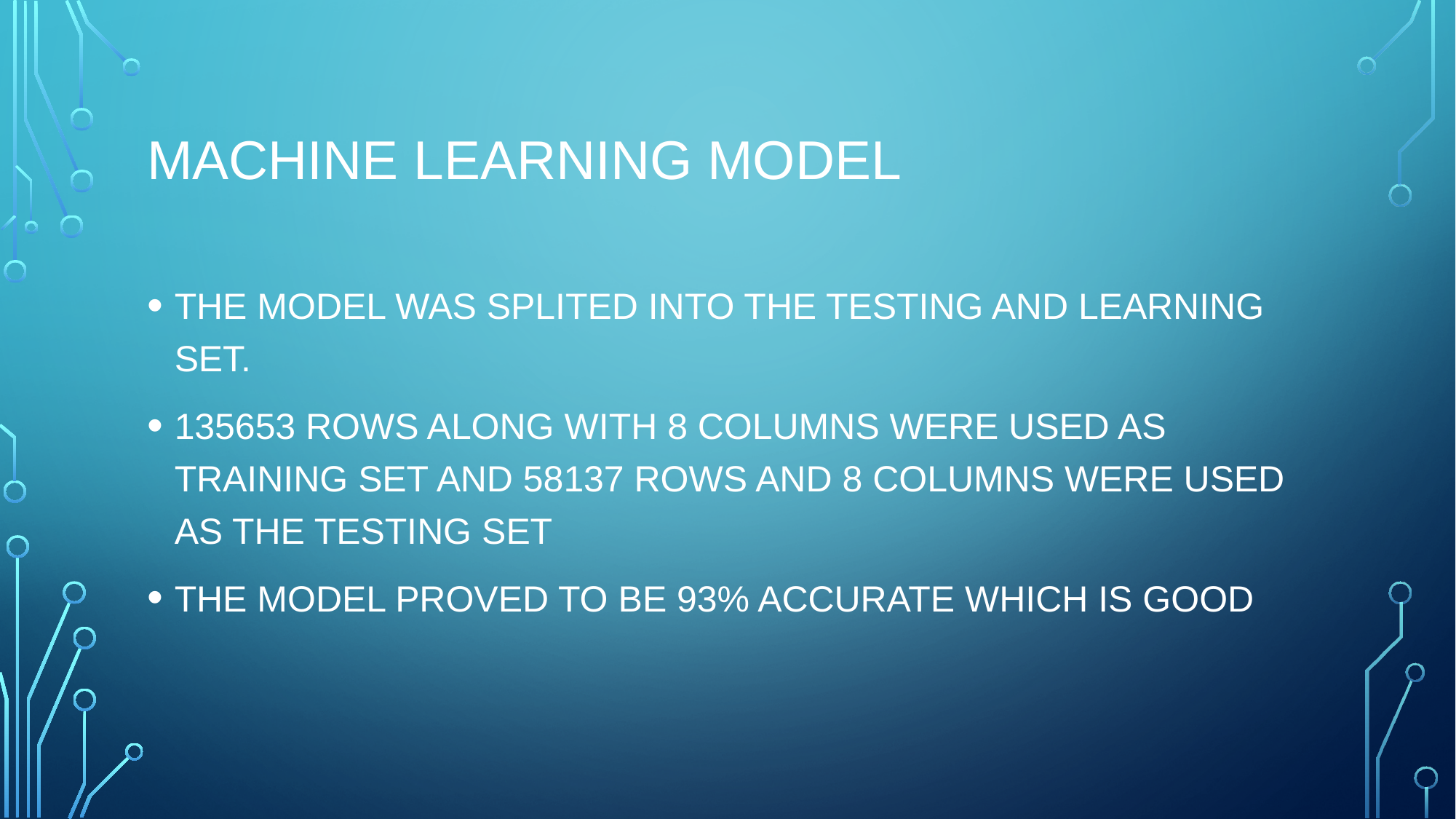

# MACHINE LEARNING MODEL
THE MODEL WAS SPLITED INTO THE TESTING AND LEARNING SET.
135653 ROWS ALONG WITH 8 COLUMNS WERE USED AS TRAINING SET AND 58137 ROWS AND 8 COLUMNS WERE USED AS THE TESTING SET
THE MODEL PROVED TO BE 93% ACCURATE WHICH IS GOOD